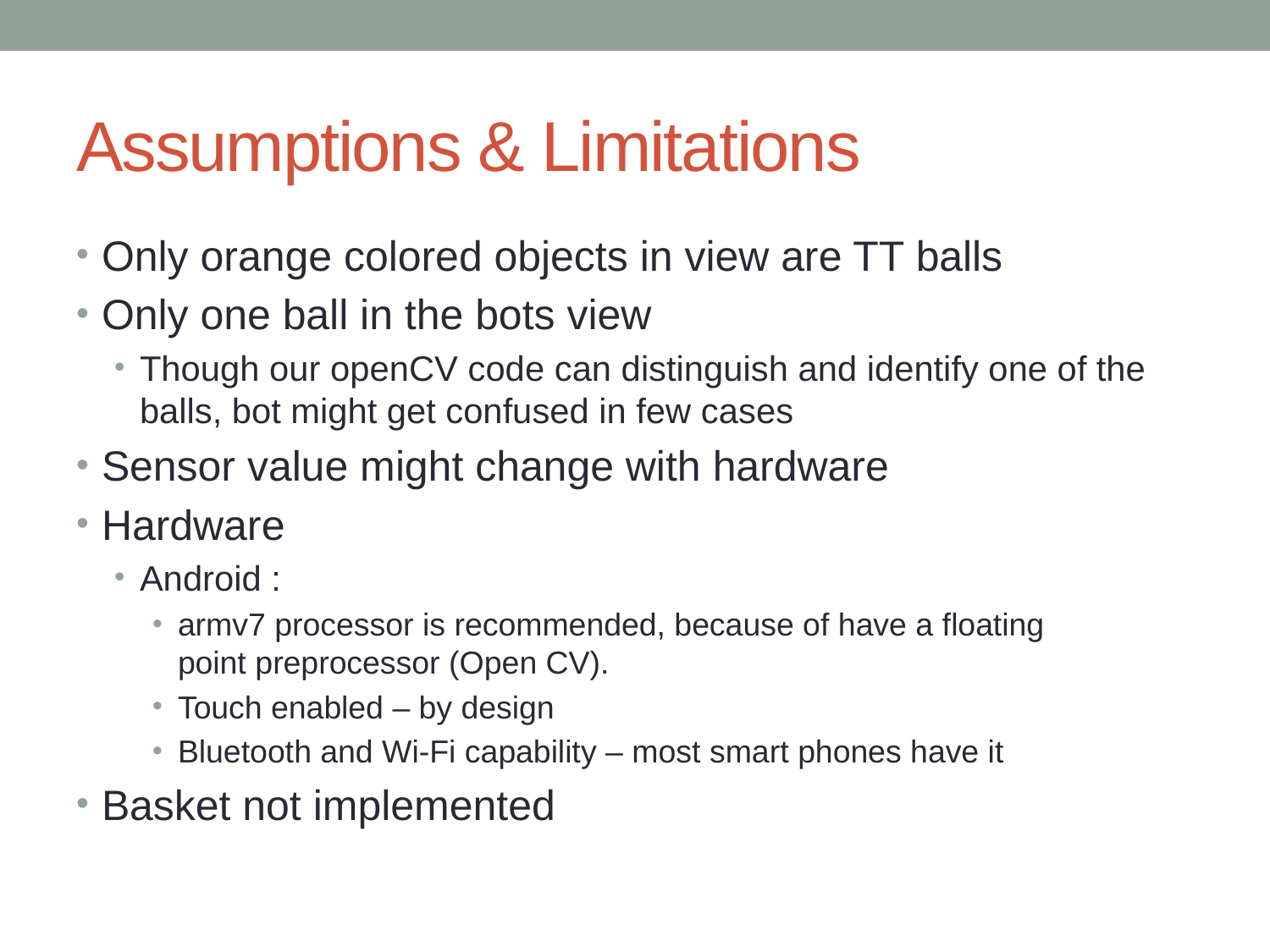

# Assumptions & Limitations
Only orange colored objects in view are TT balls
Only one ball in the bots view
Though our openCV code can distinguish and identify one of the balls, bot might get confused in few cases
Sensor value might change with hardware
Hardware
Android :
armv7 processor is recommended, because of have a floating point preprocessor (Open CV).
Touch enabled – by design
Bluetooth and Wi-Fi capability – most smart phones have it
Basket not implemented